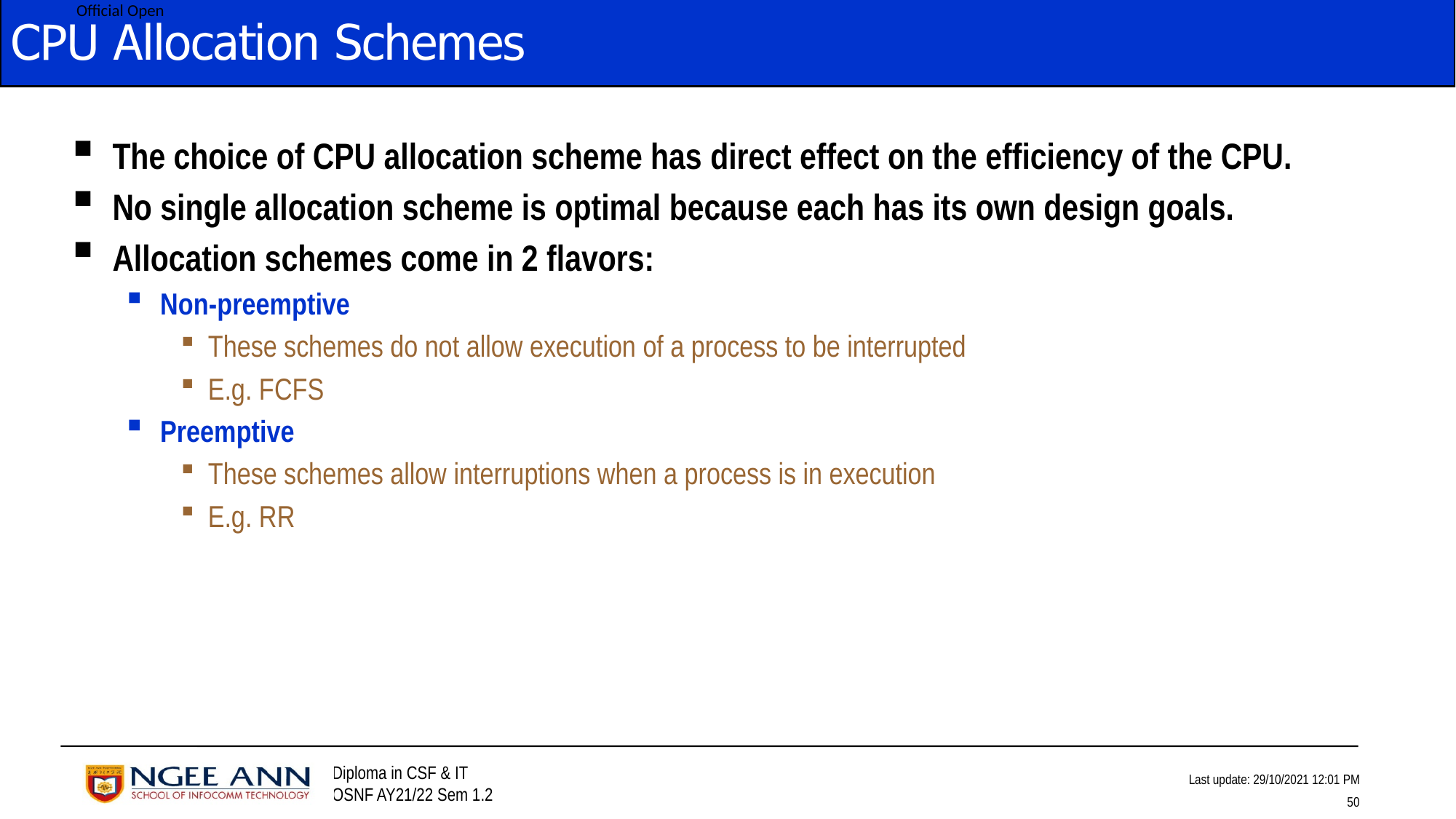

# CPU Allocation Schemes

The choice of CPU allocation scheme has direct effect on the efficiency of the CPU.
No single allocation scheme is optimal because each has its own design goals.
Allocation schemes come in 2 flavors:
Non-preemptive
These schemes do not allow execution of a process to be interrupted
E.g. FCFS
Preemptive
These schemes allow interruptions when a process is in execution
E.g. RR